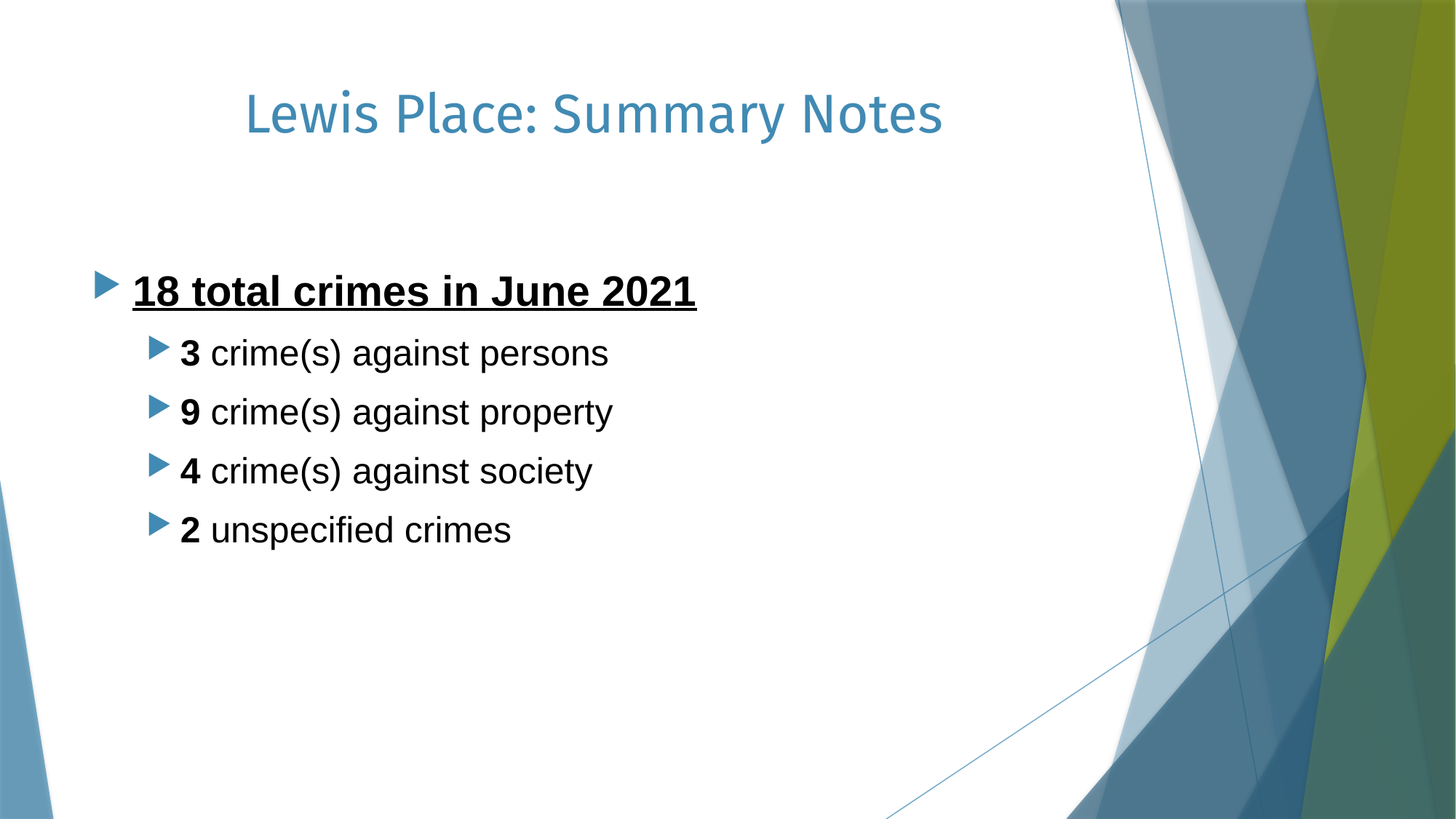

# Lewis Place: Summary Notes
18 total crimes in June 2021
3 crime(s) against persons
9 crime(s) against property
4 crime(s) against society
2 unspecified crimes